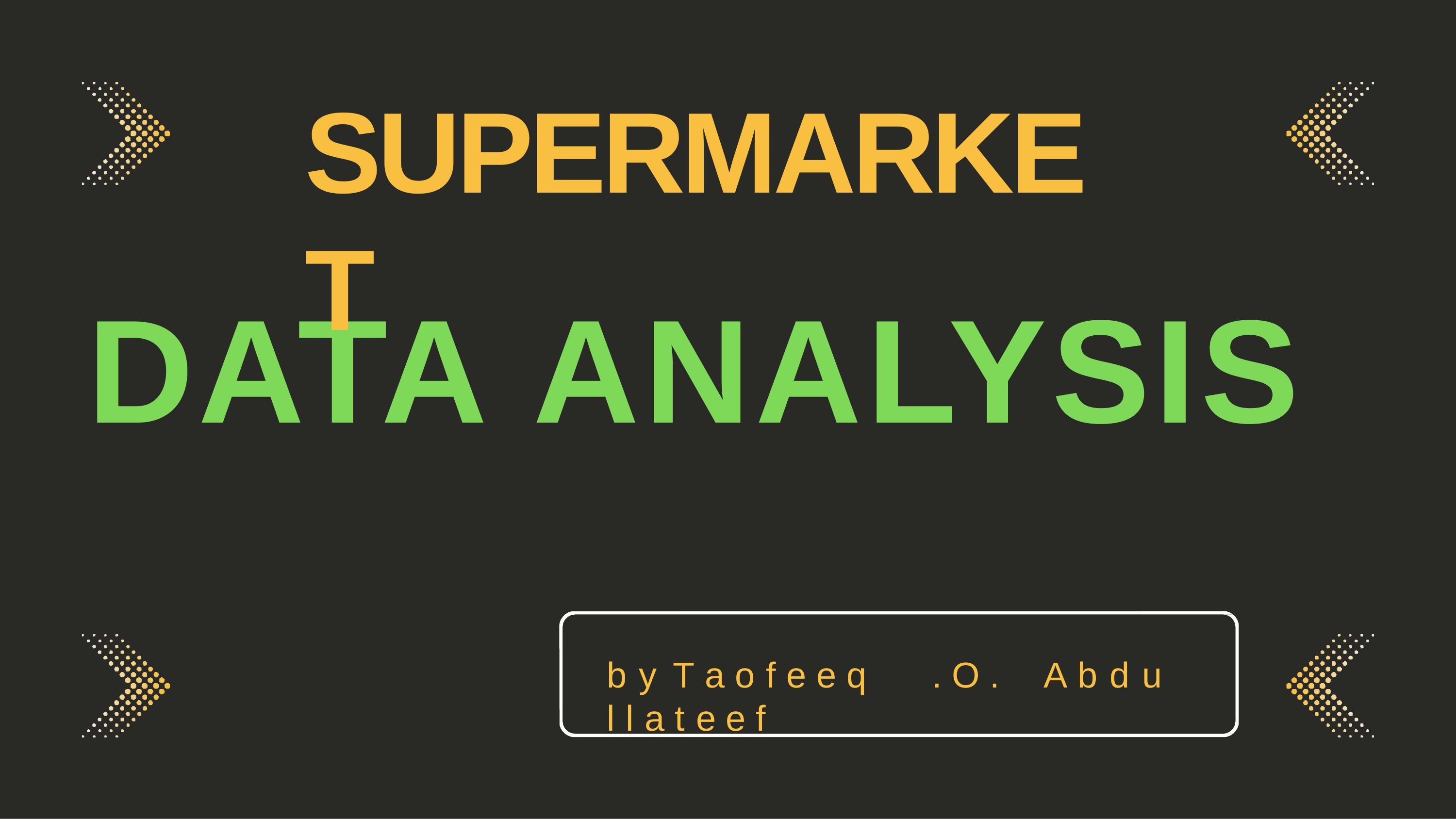

# SUPERMARKET

DATA ANALYSIS

b y	T a o f e e q	. O .	A b d u l l a t e e f